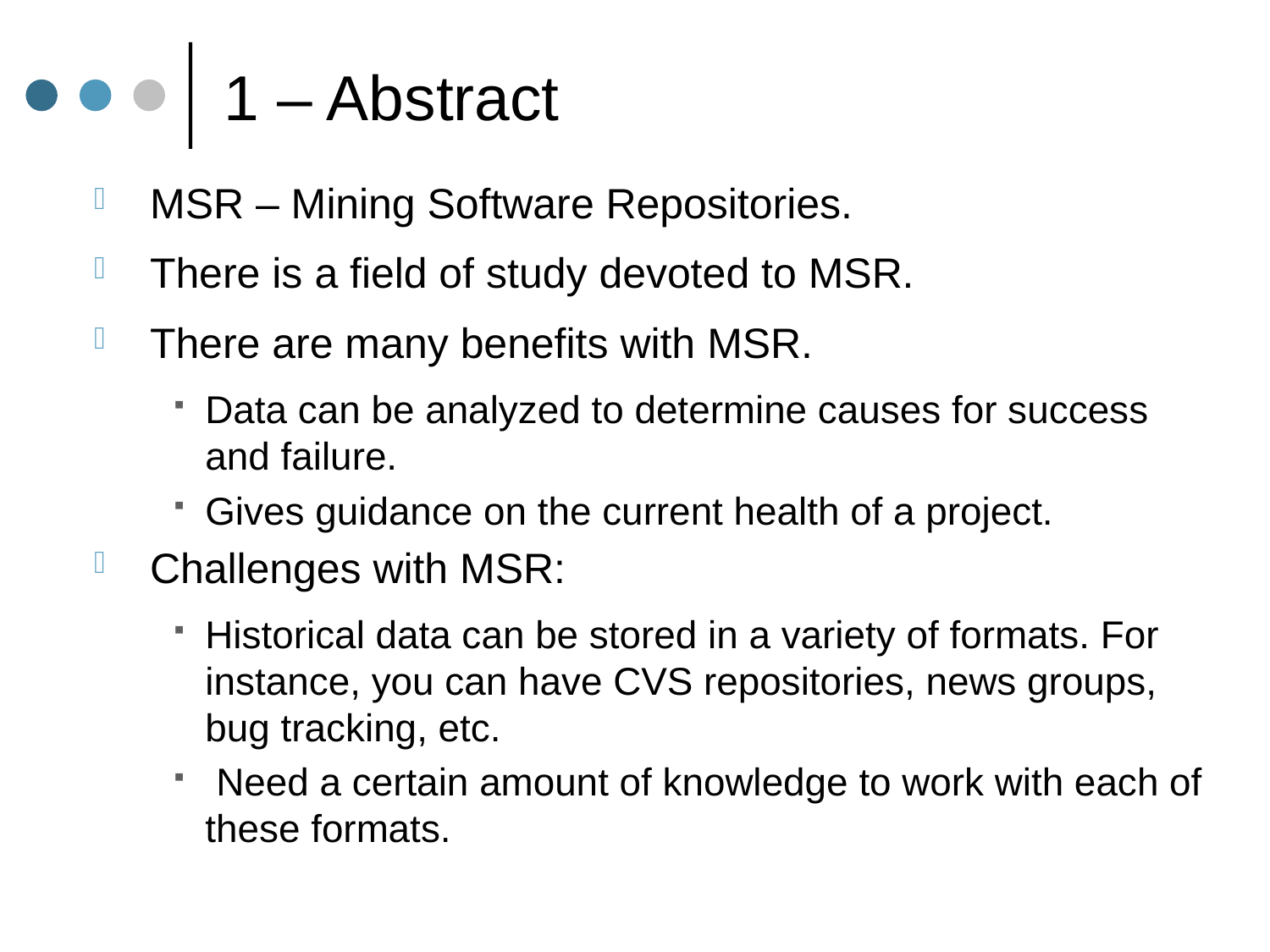

# 1 – Abstract
MSR – Mining Software Repositories.
There is a field of study devoted to MSR.
There are many benefits with MSR.
Data can be analyzed to determine causes for success and failure.
Gives guidance on the current health of a project.
Challenges with MSR:
Historical data can be stored in a variety of formats. For instance, you can have CVS repositories, news groups, bug tracking, etc.
 Need a certain amount of knowledge to work with each of these formats.